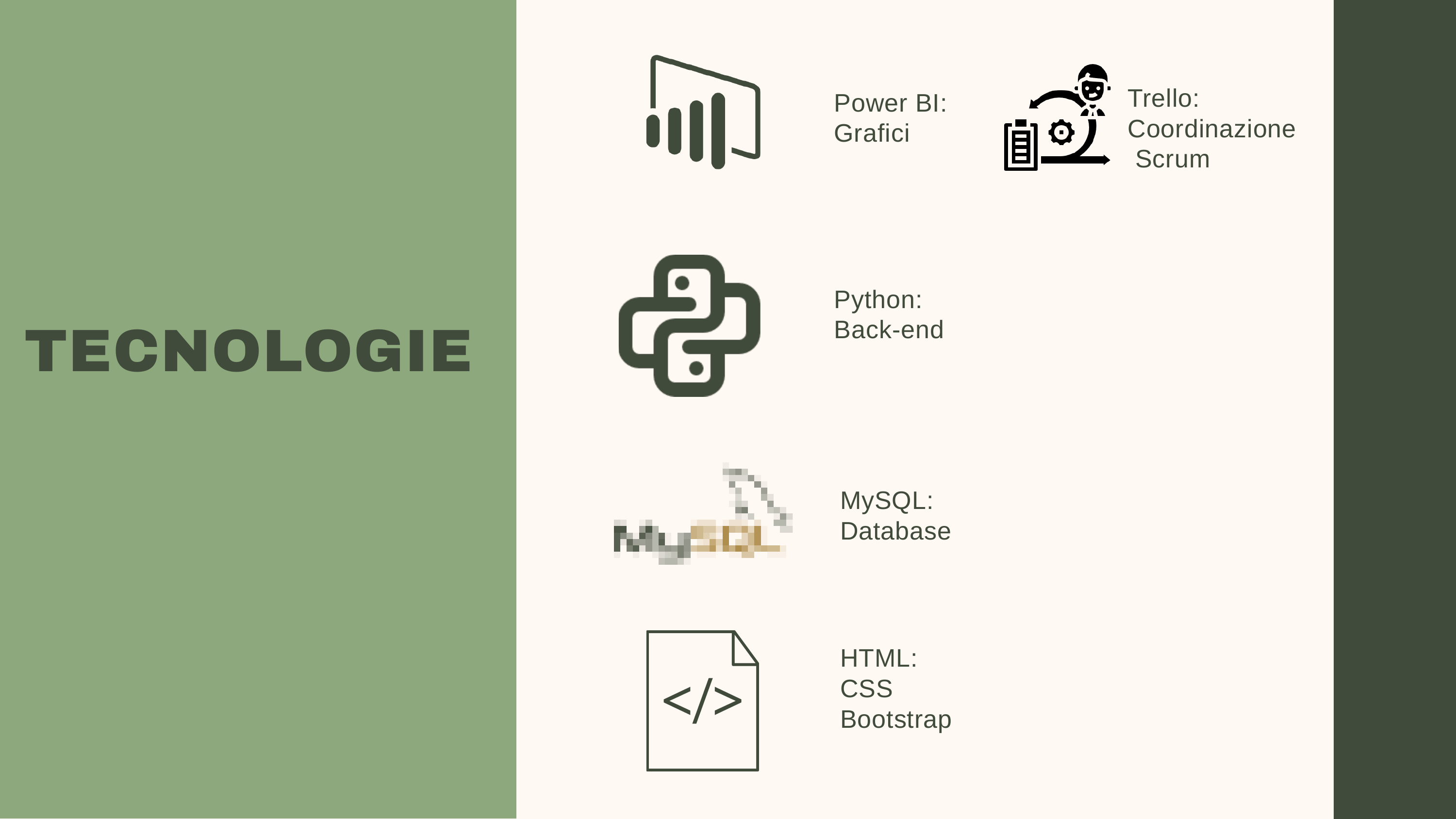

Trello:
Coordinazione
 Scrum
Power BI:
Grafici

Python:
Back-end
TECNOLOGIE

MySQL:
Database

HTML:
CSS
Bootstrap